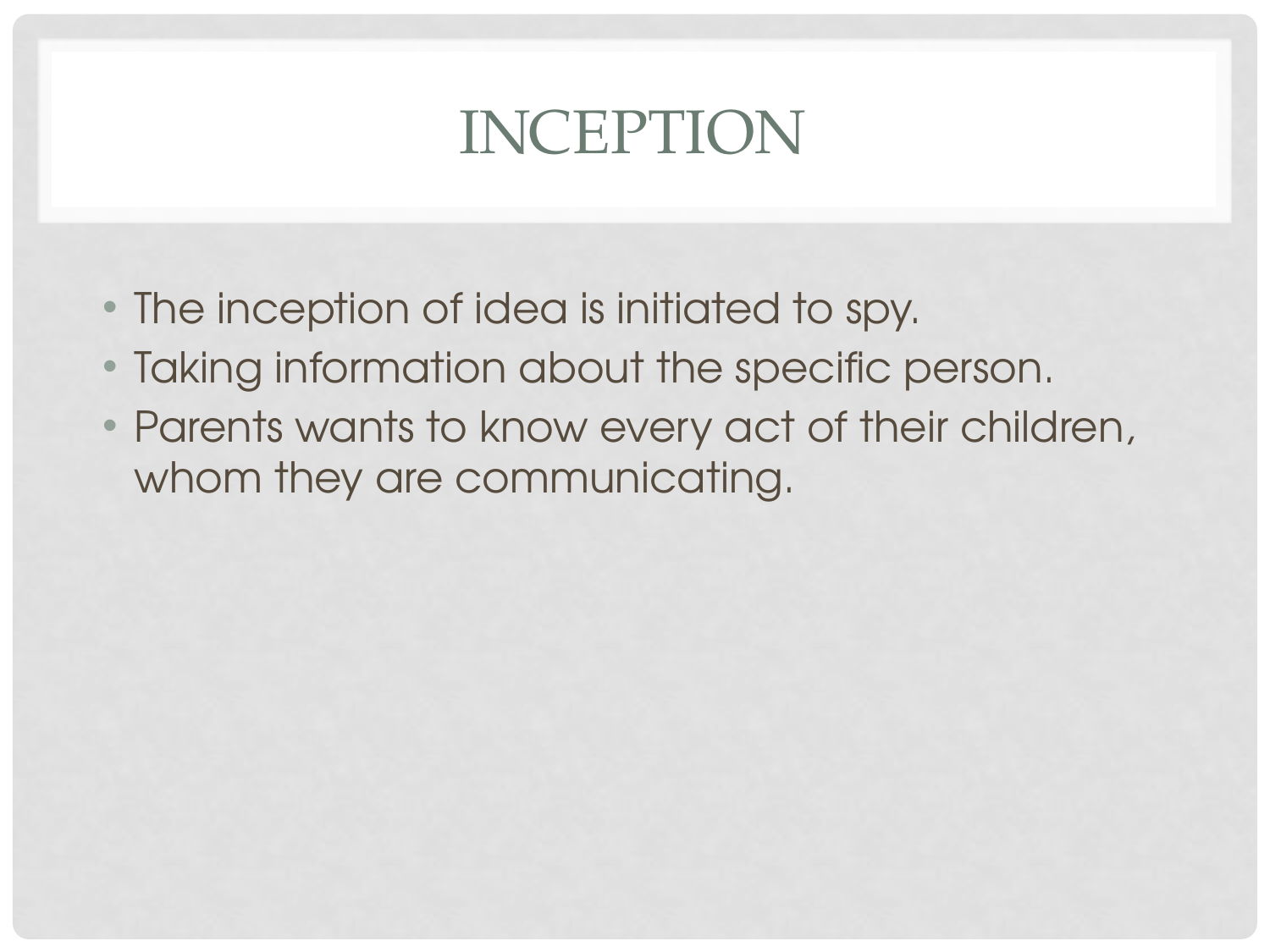

# Inception
The inception of idea is initiated to spy.
Taking information about the specific person.
Parents wants to know every act of their children, whom they are communicating.